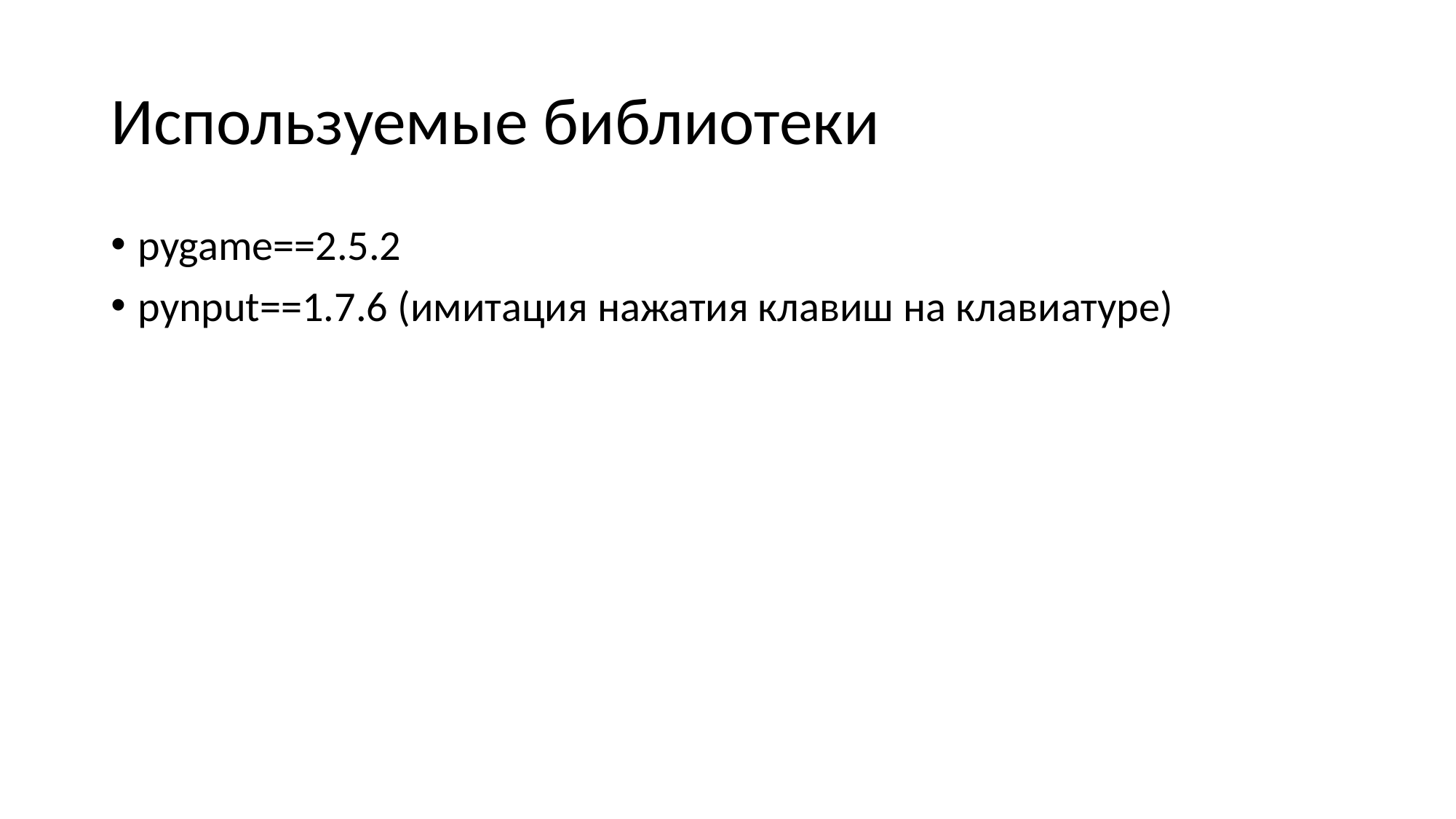

# Используемые библиотеки
pygame==2.5.2
pynput==1.7.6 (имитация нажатия клавиш на клавиатуре)